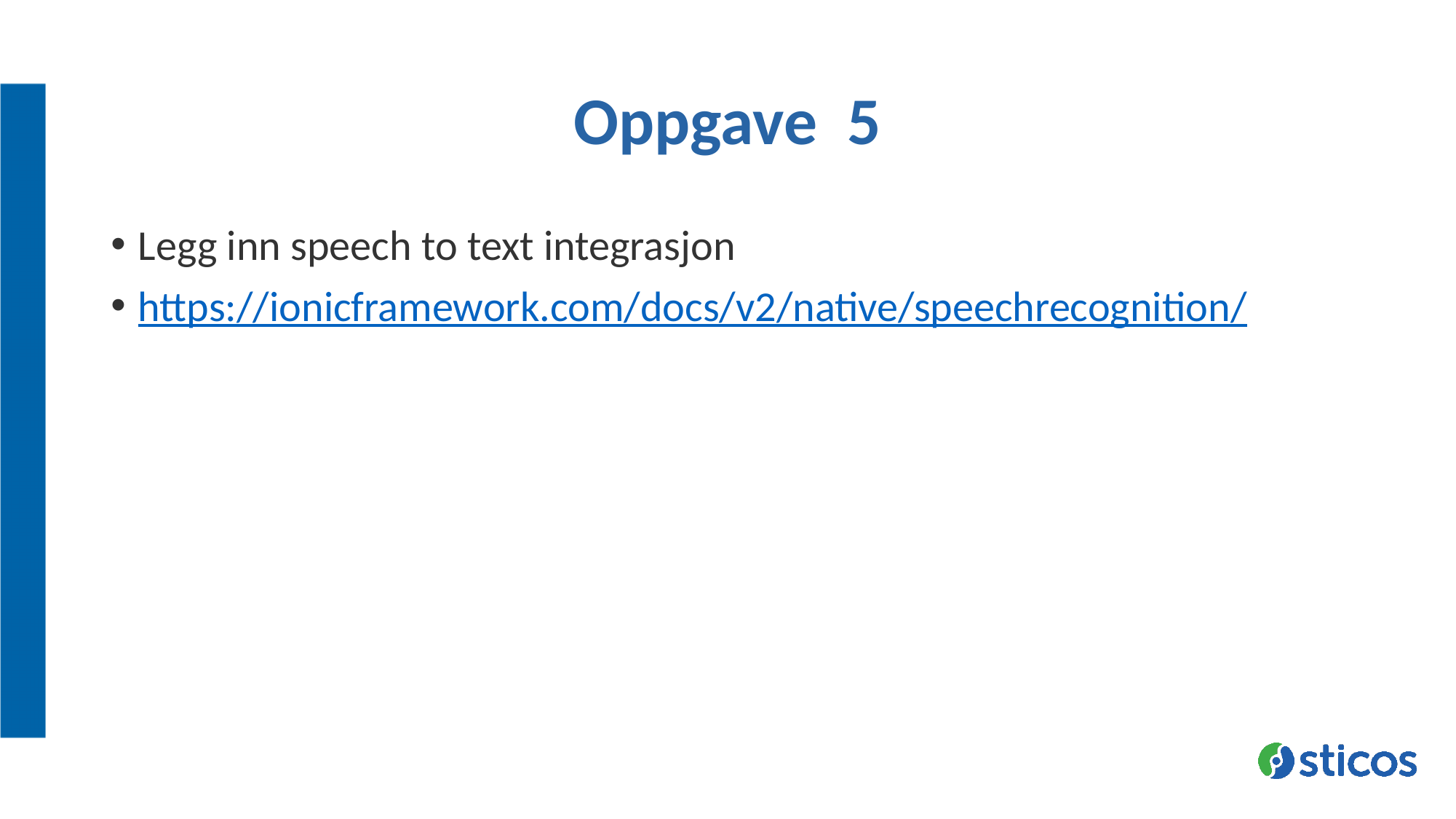

# Oppgave  5
Legg inn speech to text integrasjon
https://ionicframework.com/docs/v2/native/speechrecognition/